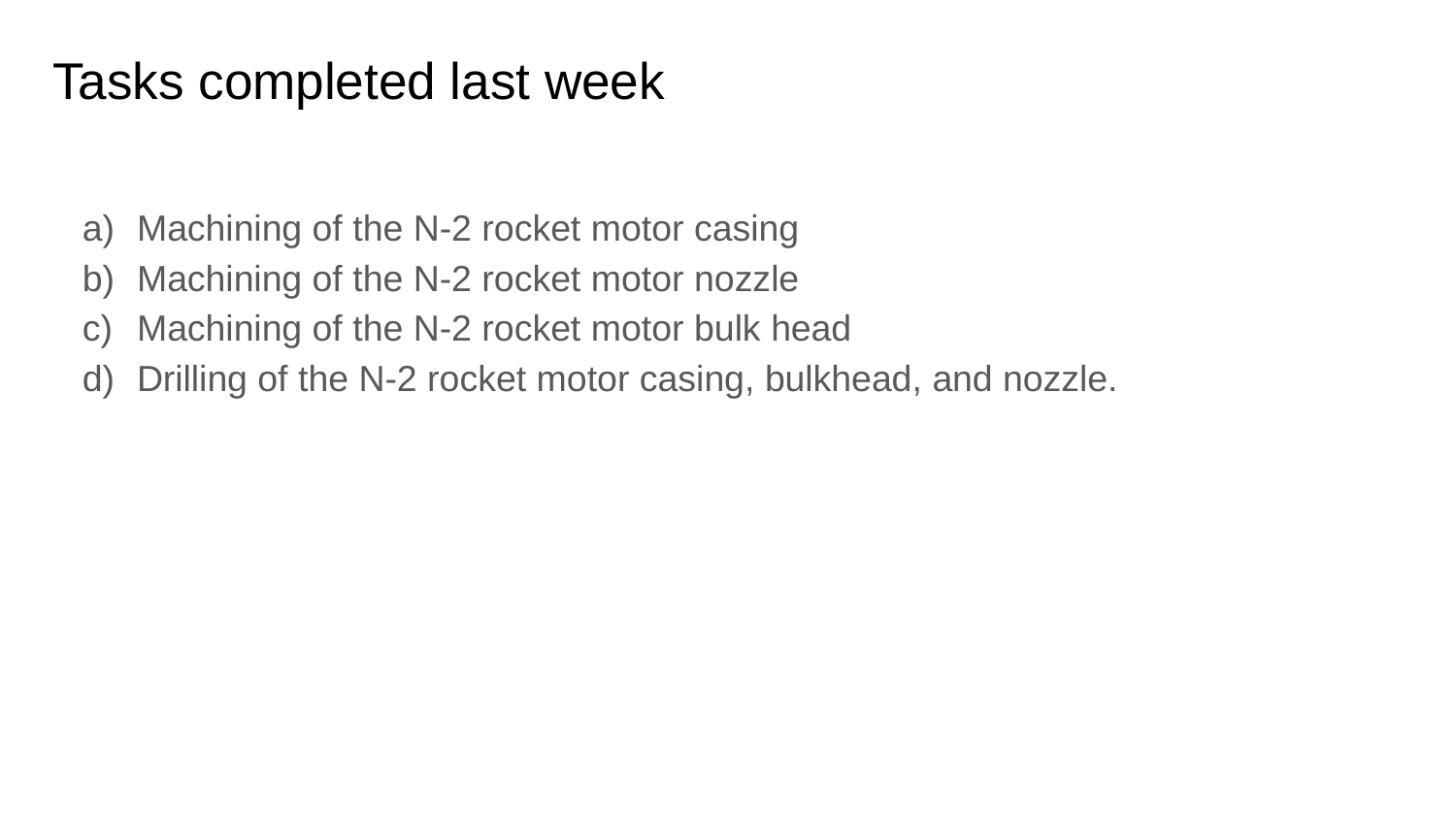

# Tasks completed last week
Machining of the N-2 rocket motor casing
Machining of the N-2 rocket motor nozzle
Machining of the N-2 rocket motor bulk head
Drilling of the N-2 rocket motor casing, bulkhead, and nozzle.